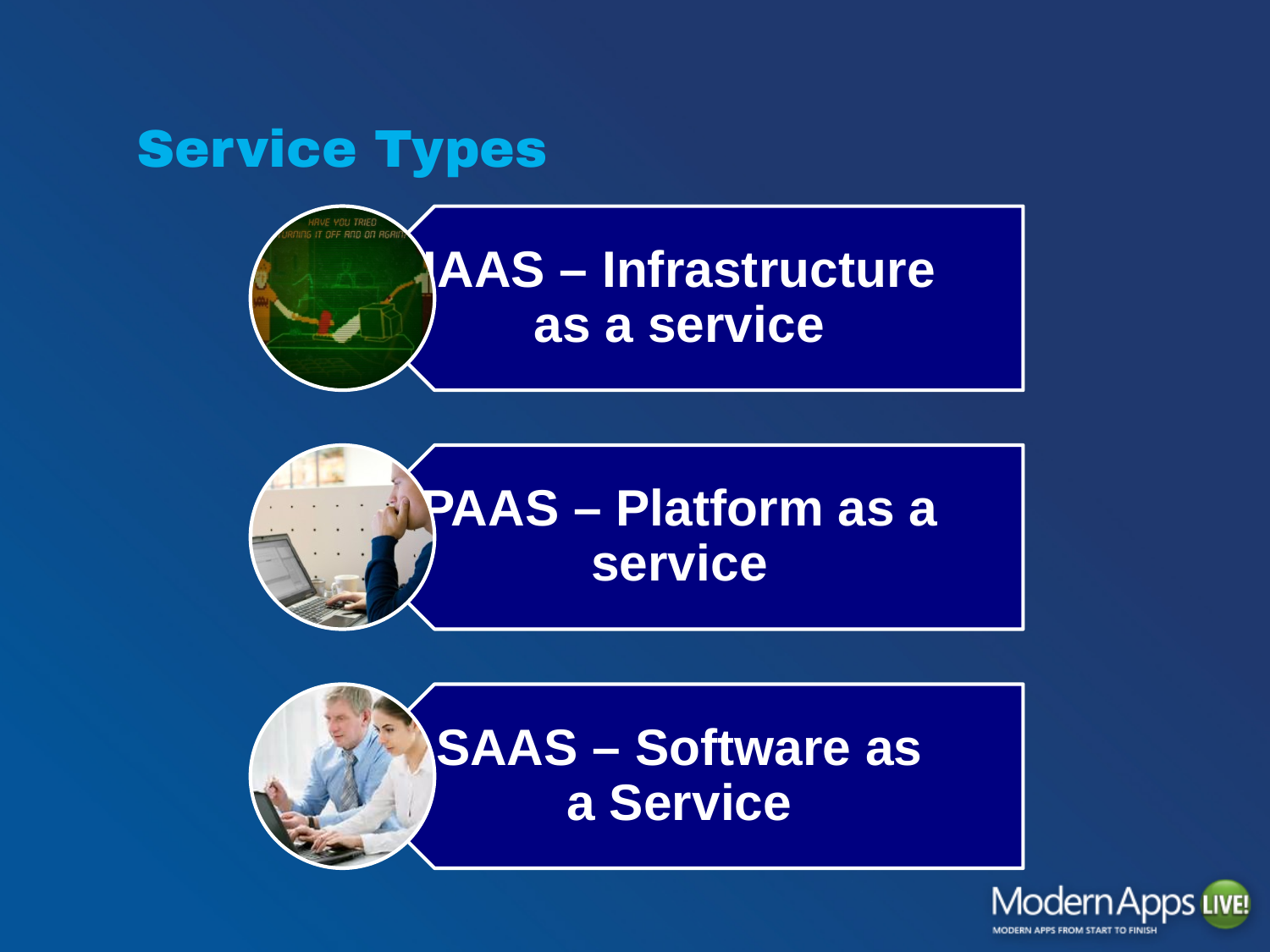

# Service Types
IAAS – Infrastructure as a service
PAAS – Platform as a service
SAAS – Software as a Service